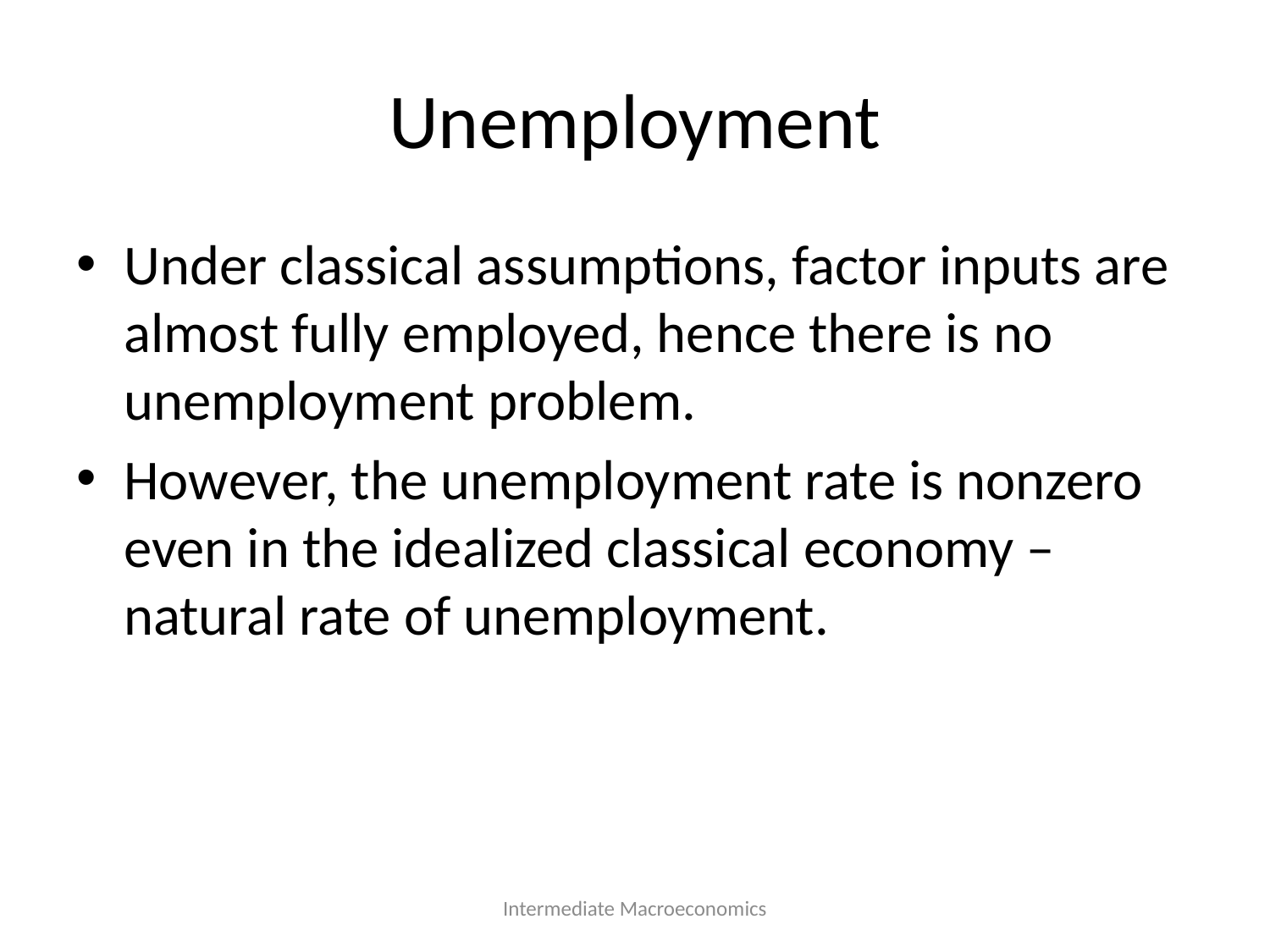

# Unemployment
Under classical assumptions, factor inputs are almost fully employed, hence there is no unemployment problem.
However, the unemployment rate is nonzero even in the idealized classical economy – natural rate of unemployment.

Intermediate Macroeconomics